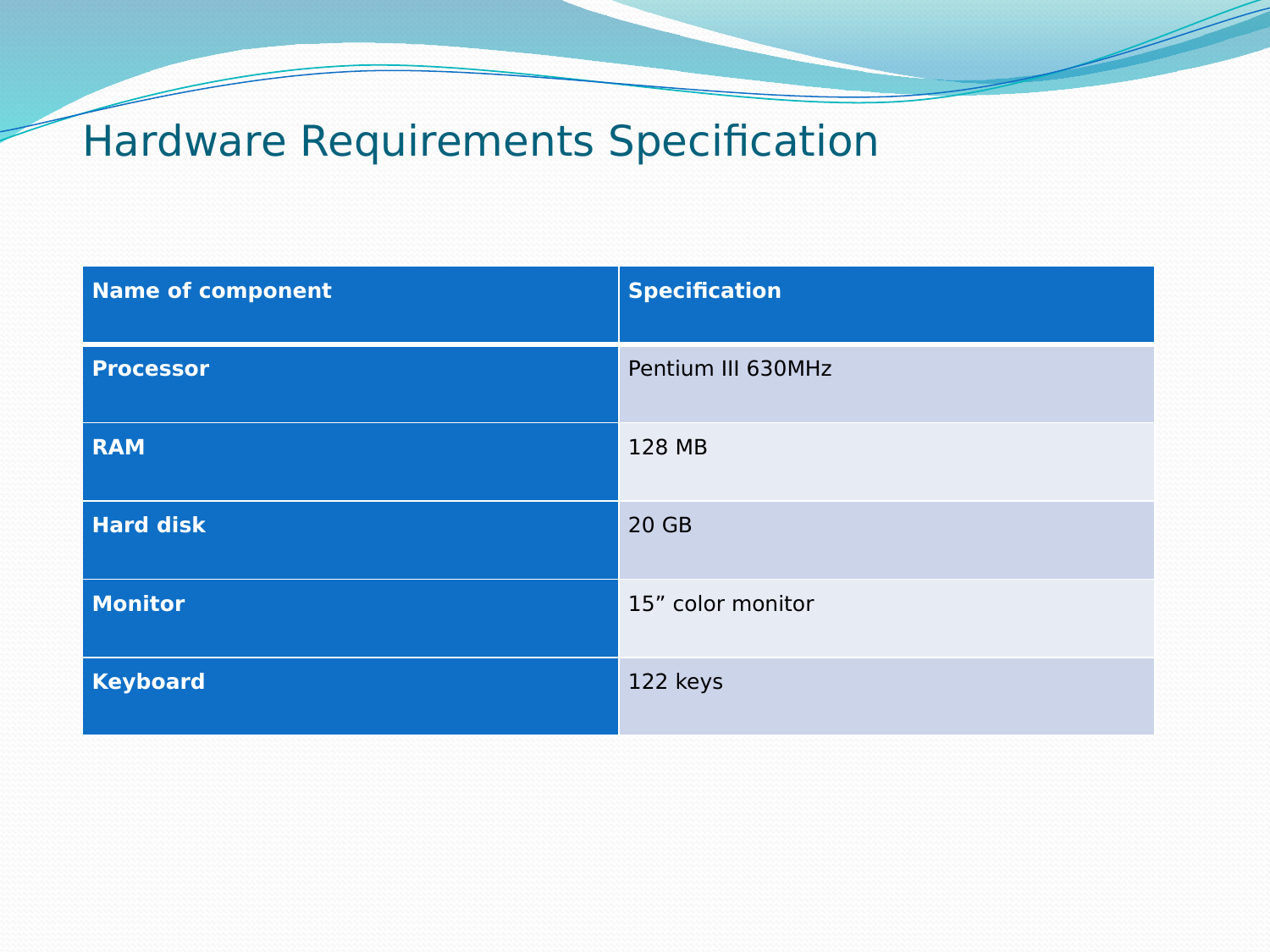

# Hardware Requirements Specification
| Name of component | Specification |
| --- | --- |
| Processor | Pentium III 630MHz |
| RAM | 128 MB |
| Hard disk | 20 GB |
| Monitor | 15” color monitor |
| Keyboard | 122 keys |